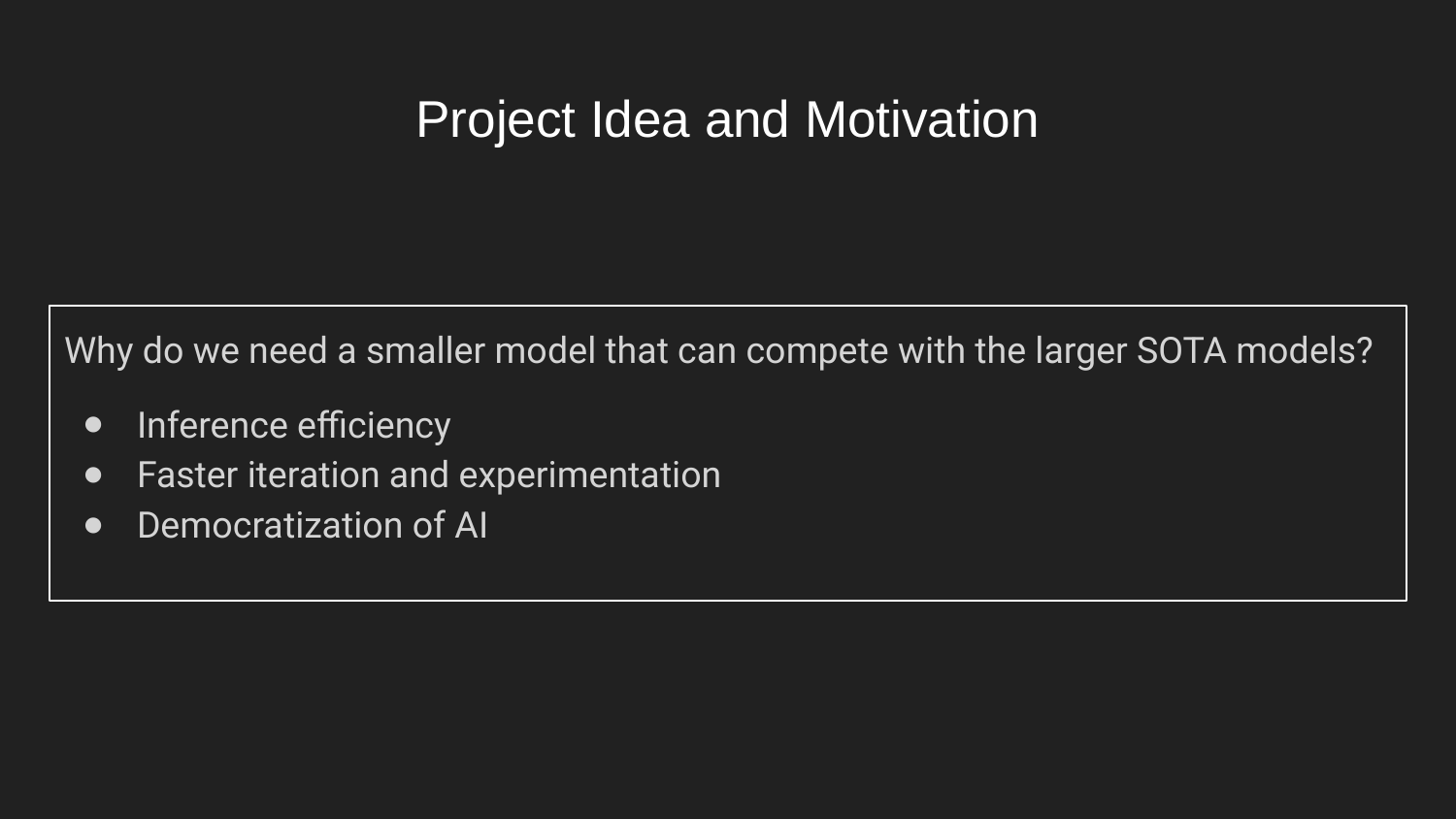

# Project Idea and Motivation

Why do we need a smaller model that can compete with the larger SOTA models?
Inference efficiency
Faster iteration and experimentation
Democratization of AI